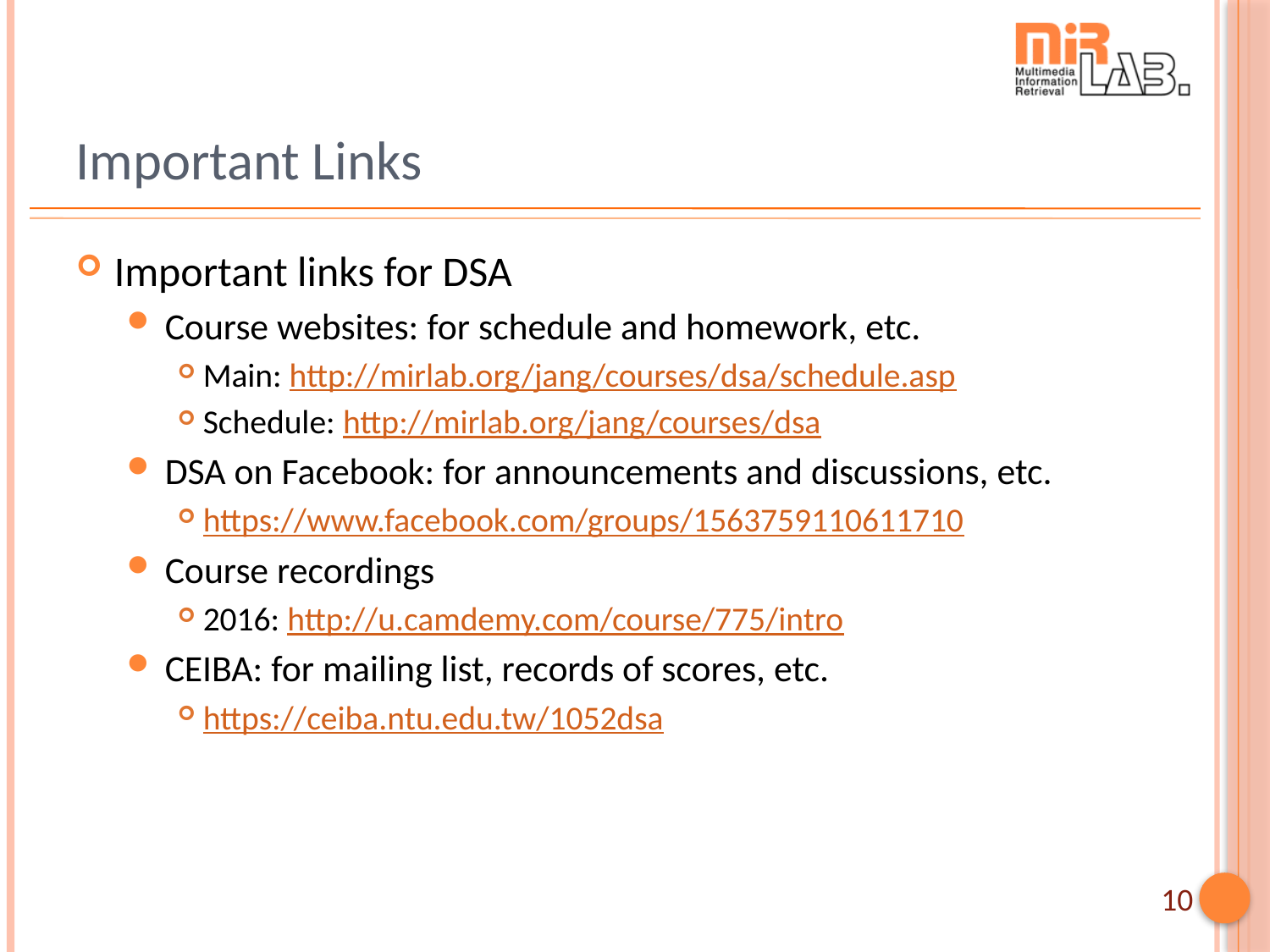

# Important Links
Important links for DSA
Course websites: for schedule and homework, etc.
Main: http://mirlab.org/jang/courses/dsa/schedule.asp
Schedule: http://mirlab.org/jang/courses/dsa
DSA on Facebook: for announcements and discussions, etc.
https://www.facebook.com/groups/1563759110611710
Course recordings
2016: http://u.camdemy.com/course/775/intro
CEIBA: for mailing list, records of scores, etc.
https://ceiba.ntu.edu.tw/1052dsa